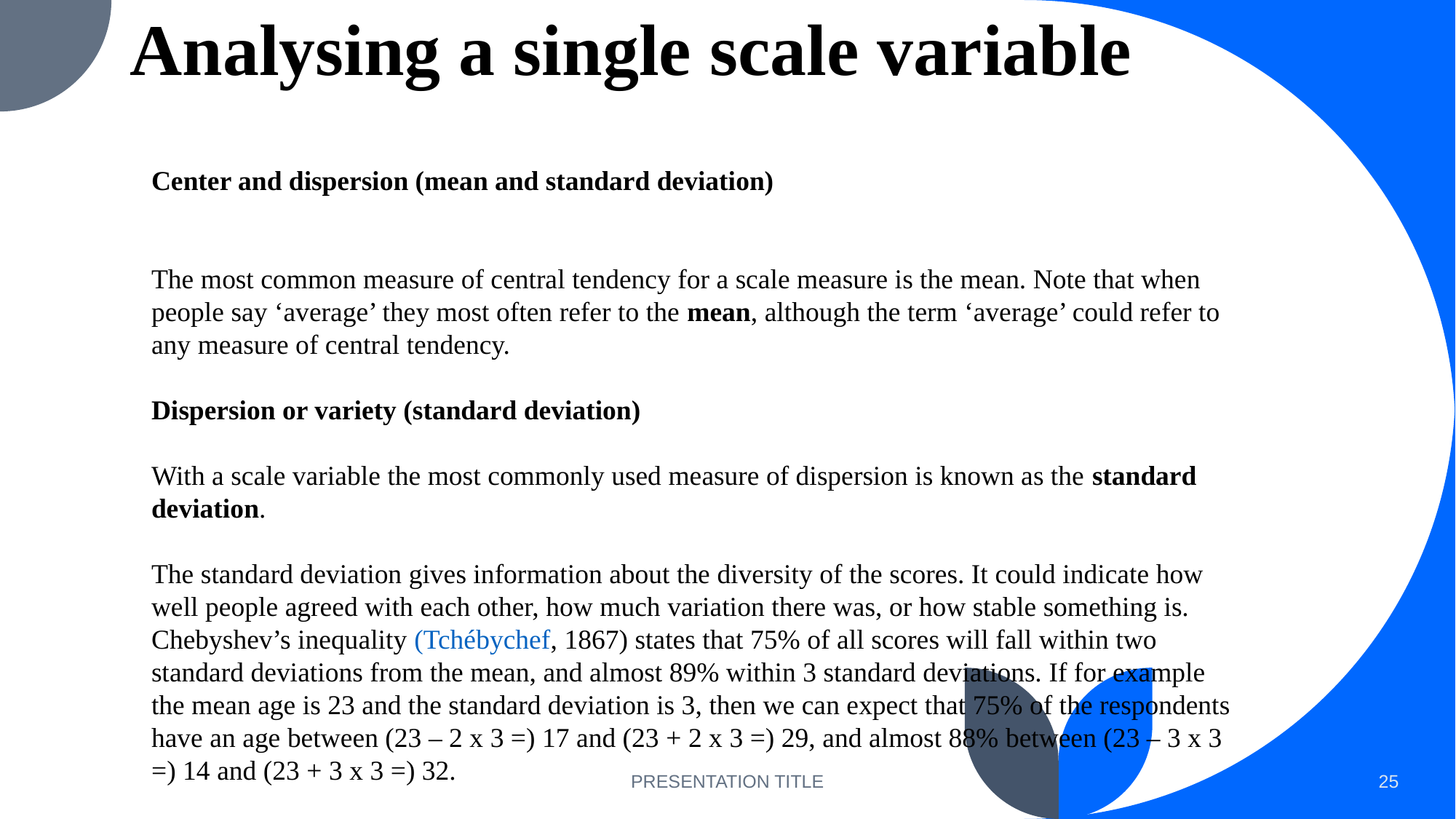

# Analysing a single scale variable

Center and dispersion (mean and standard deviation)

The most common measure of central tendency for a scale measure is the mean. Note that when people say ‘average’ they most often refer to the mean, although the term ‘average’ could refer to any measure of central tendency.

Dispersion or variety (standard deviation)
With a scale variable the most commonly used measure of dispersion is known as the standard deviation.

The standard deviation gives information about the diversity of the scores. It could indicate how well people agreed with each other, how much variation there was, or how stable something is. Chebyshev’s inequality (Tchébychef, 1867) states that 75% of all scores will fall within two standard deviations from the mean, and almost 89% within 3 standard deviations. If for example the mean age is 23 and the standard deviation is 3, then we can expect that 75% of the respondents have an age between (23 – 2 x 3 =) 17 and (23 + 2 x 3 =) 29, and almost 88% between (23 – 3 x 3 =) 14 and (23 + 3 x 3 =) 32.

PRESENTATION TITLE
25